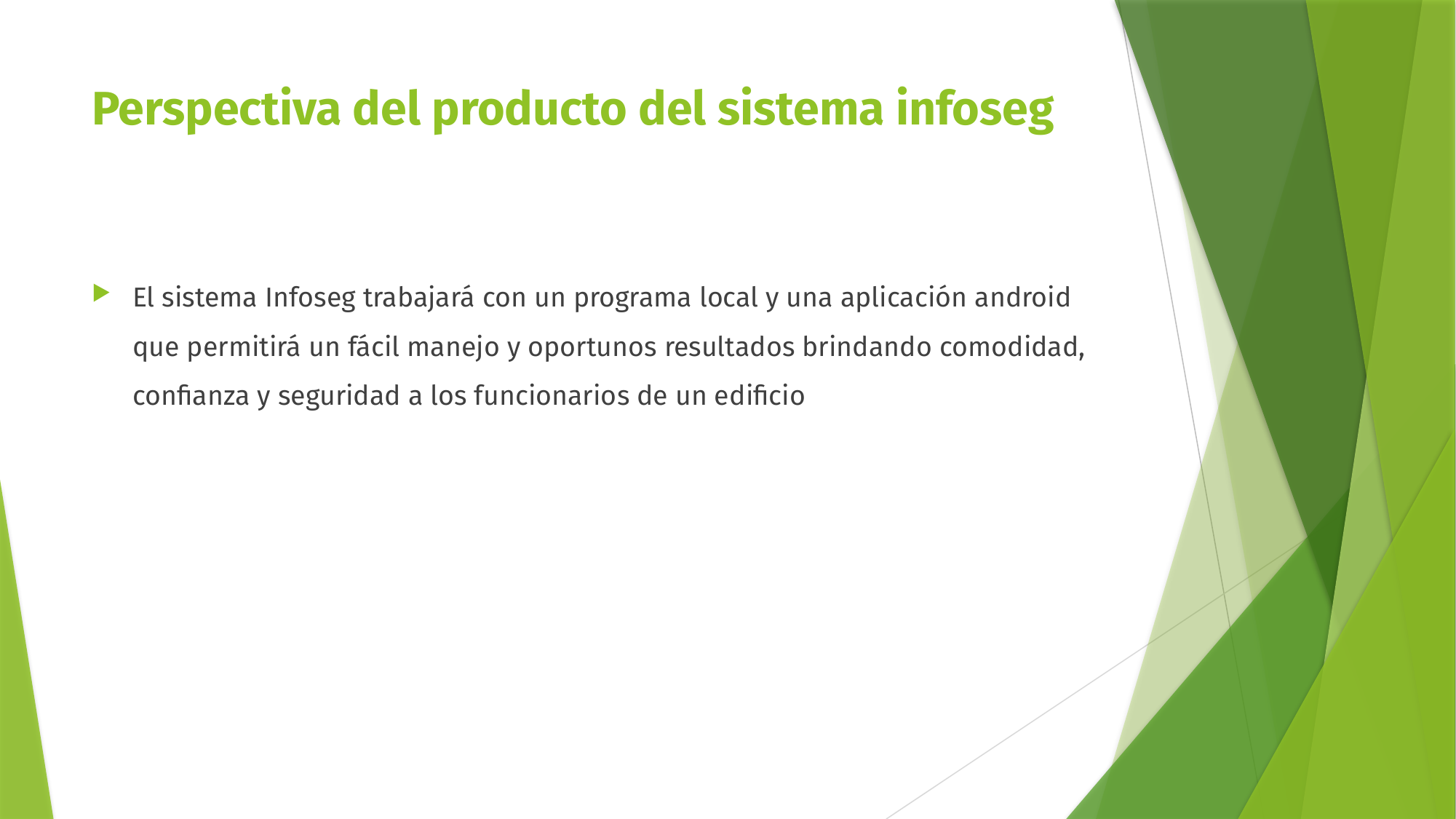

# Perspectiva del producto del sistema infoseg
El sistema Infoseg trabajará con un programa local y una aplicación android que permitirá un fácil manejo y oportunos resultados brindando comodidad, confianza y seguridad a los funcionarios de un edificio